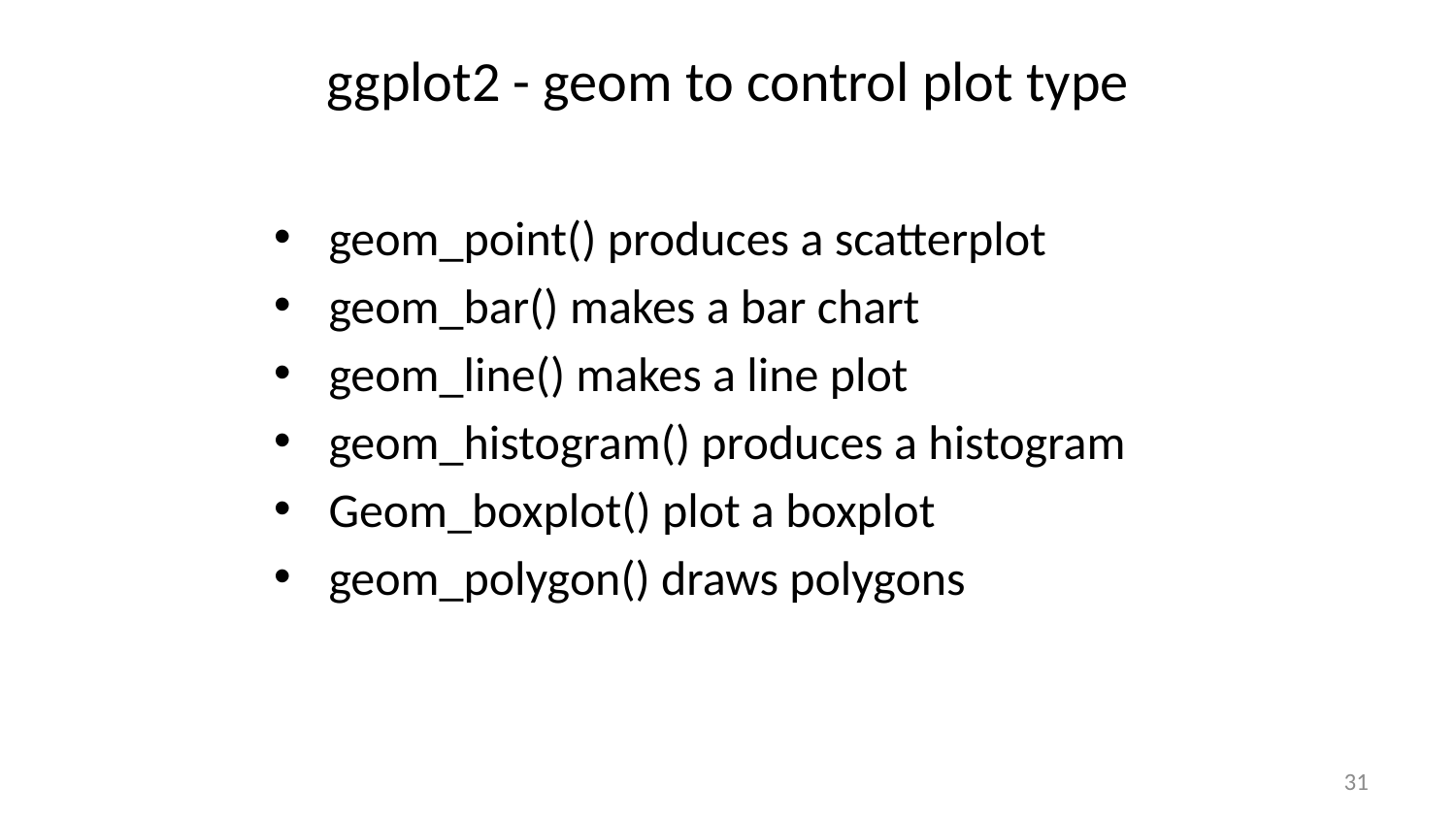

# ggplot2 - geom to control plot type
geom_point() produces a scatterplot
geom_bar() makes a bar chart
geom_line() makes a line plot
geom_histogram() produces a histogram
Geom_boxplot() plot a boxplot
geom_polygon() draws polygons
31